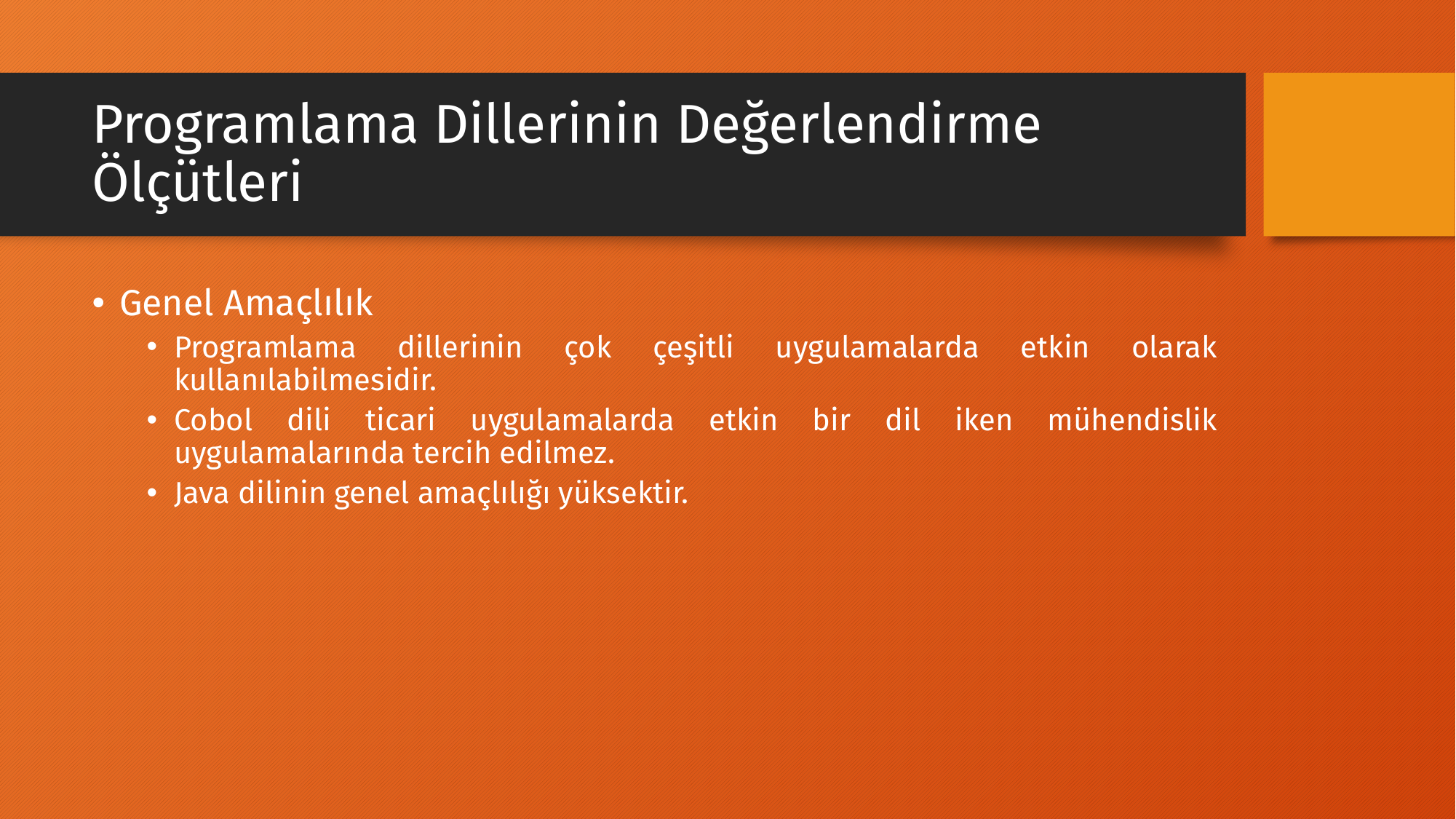

# Programlama Dillerinin Değerlendirme Ölçütleri
Genel Amaçlılık
Programlama dillerinin çok çeşitli uygulamalarda etkin olarak kullanılabilmesidir.
Cobol dili ticari uygulamalarda etkin bir dil iken mühendislik uygulamalarında tercih edilmez.
Java dilinin genel amaçlılığı yüksektir.